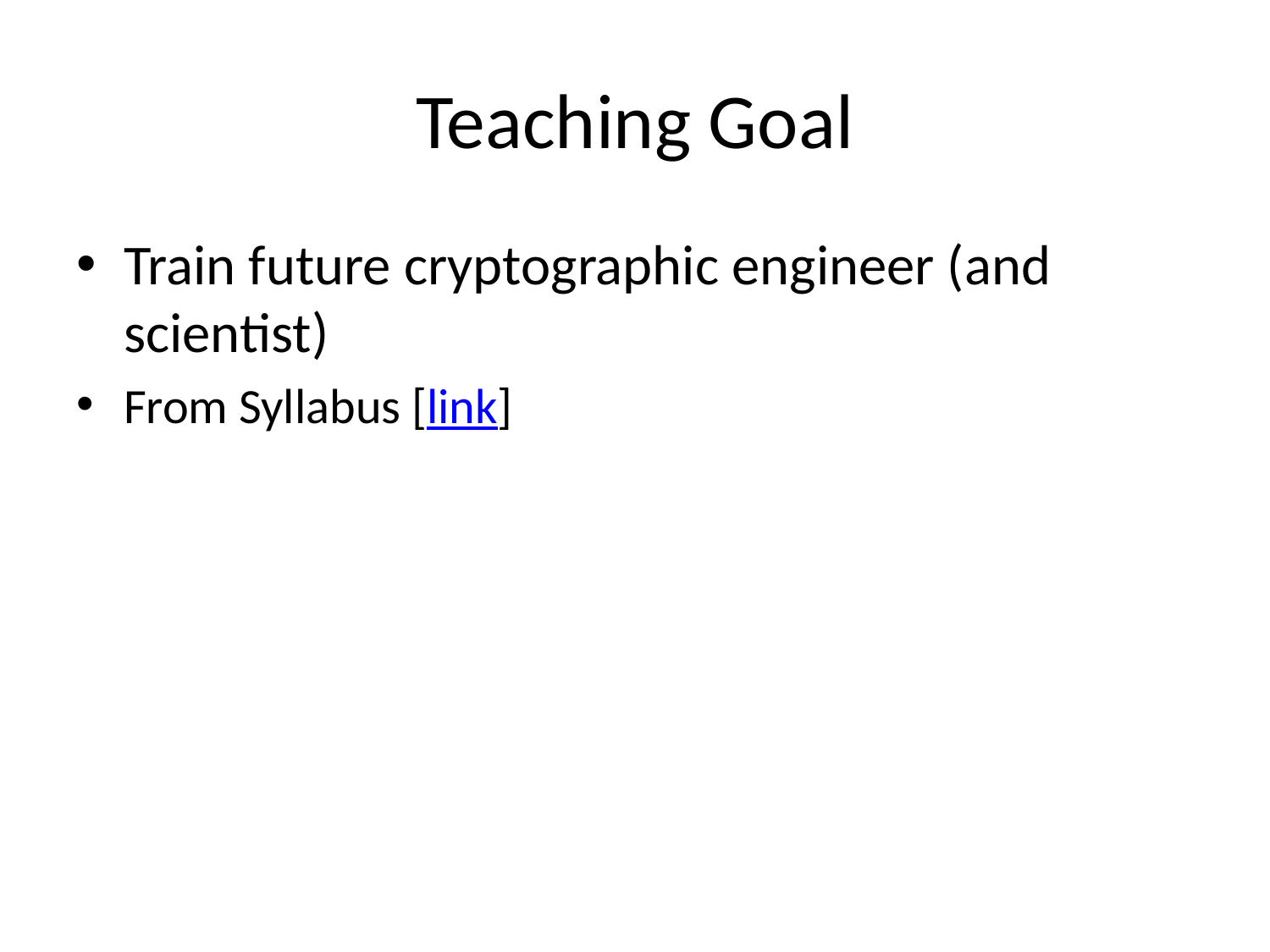

# Teaching Goal
Train future cryptographic engineer (and scientist)
From Syllabus [link]